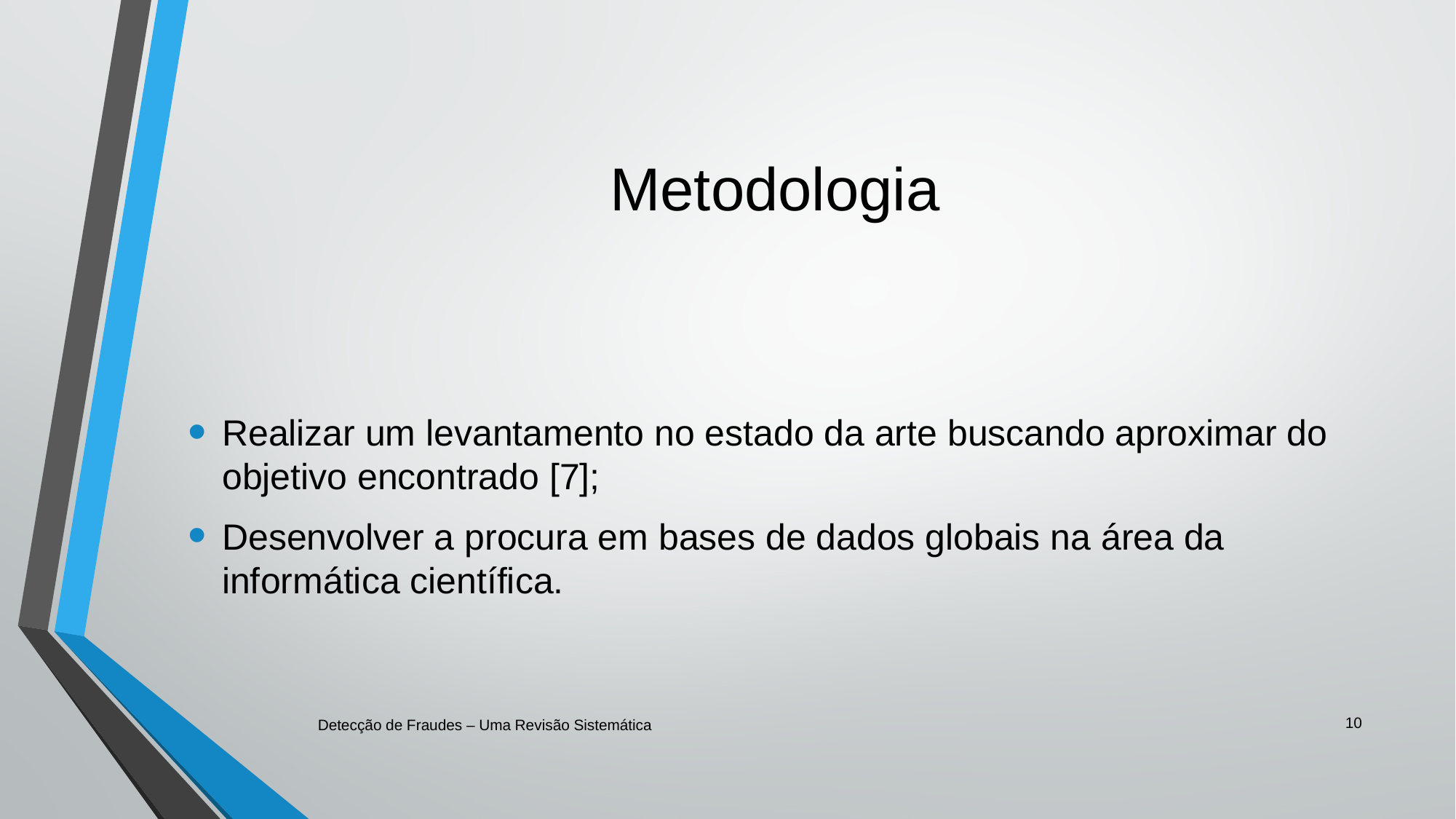

# Metodologia
Realizar um levantamento no estado da arte buscando aproximar do objetivo encontrado [7];
Desenvolver a procura em bases de dados globais na área da informática científica.
10
Detecção de Fraudes – Uma Revisão Sistemática